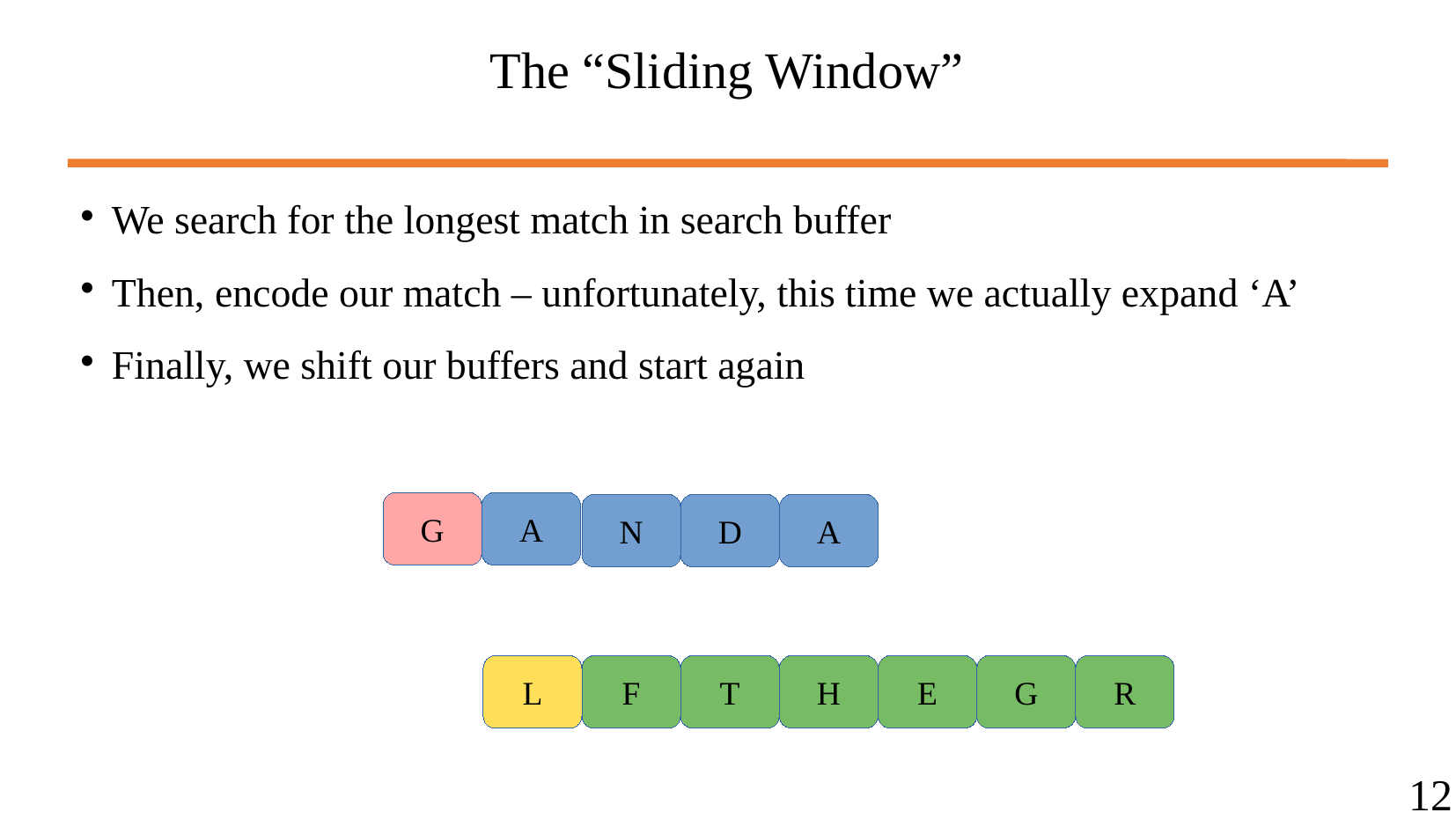

The “Sliding Window”

We search for the longest match in search buffer
Then, encode our match – unfortunately, this time we actually expand ‘A’
Finally, we shift our buffers and start again
G
A
N
D
A

L
F
T
H
E
G
R
12